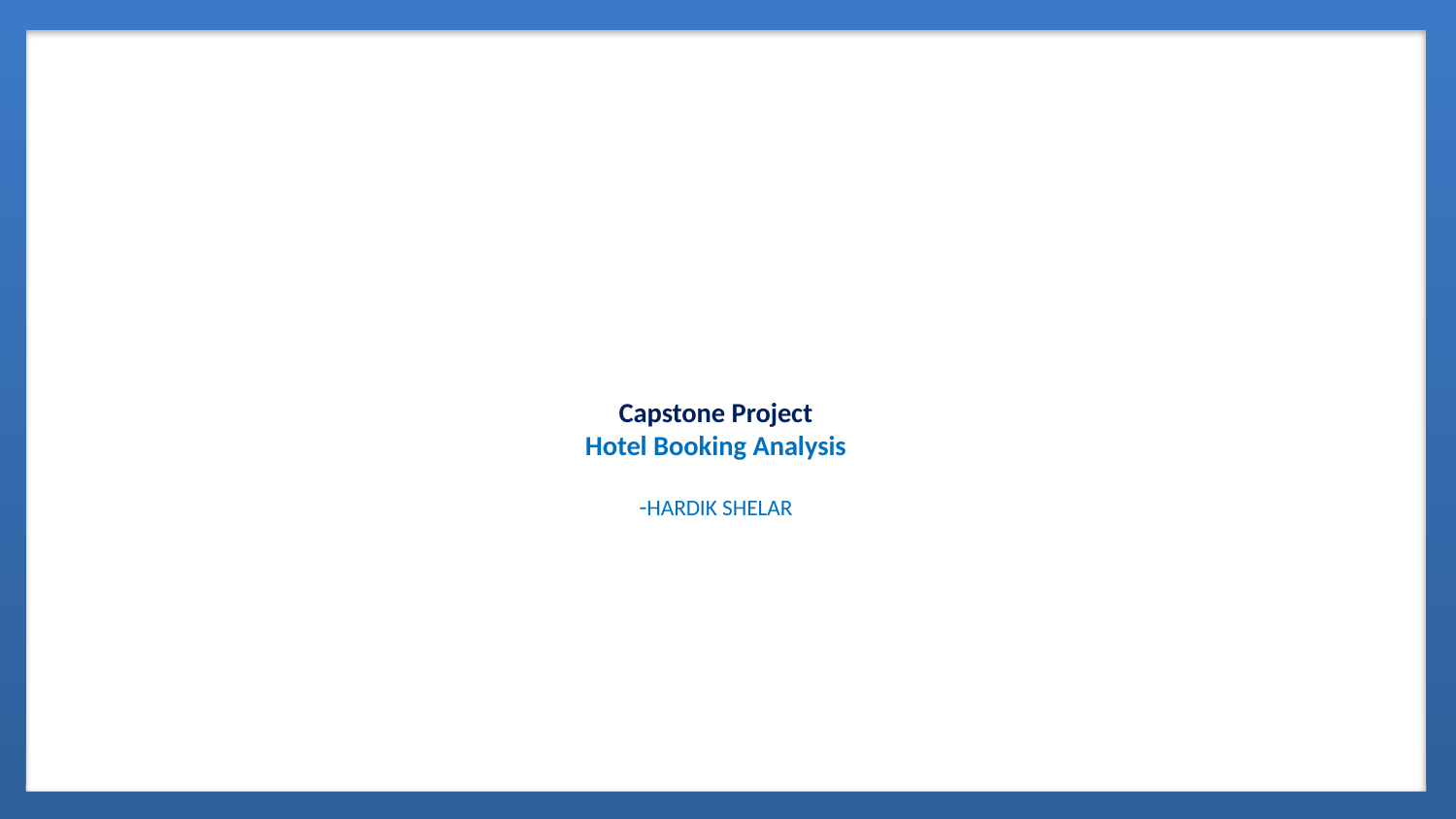

# Capstone Project Hotel Booking Analysis -HARDIK SHELAR